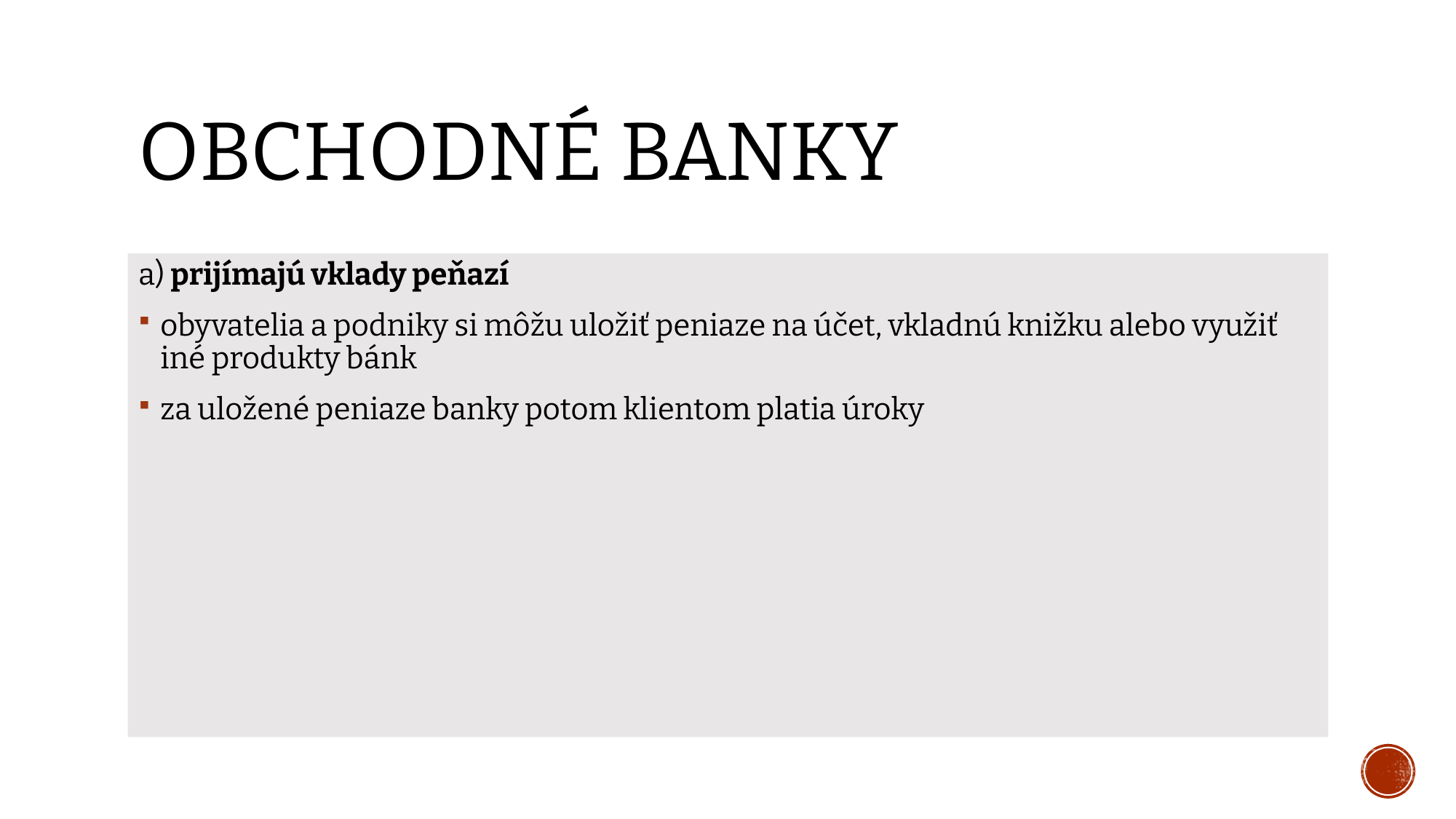

# Obchodné banky
a) prijímajú vklady peňazí
obyvatelia a podniky si môžu uložiť peniaze na účet, vkladnú knižku alebo využiť iné produkty bánk
za uložené peniaze banky potom klientom platia úroky